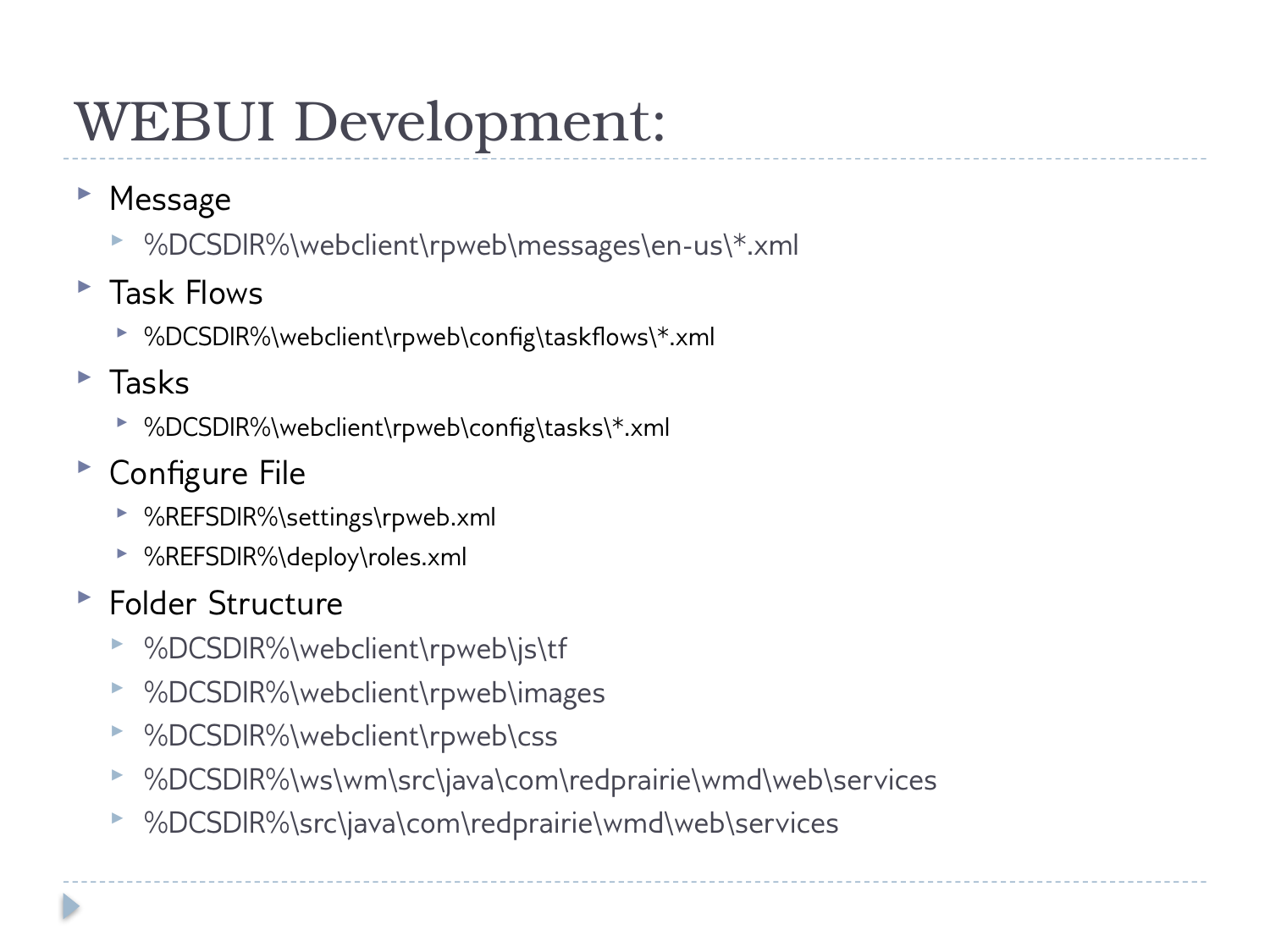

# WEBUI Development:
Message
%DCSDIR%\webclient\rpweb\messages\en-us\*.xml
Task Flows
%DCSDIR%\webclient\rpweb\config\taskflows\*.xml
Tasks
%DCSDIR%\webclient\rpweb\config\tasks\*.xml
Configure File
%REFSDIR%\settings\rpweb.xml
%REFSDIR%\deploy\roles.xml
Folder Structure
%DCSDIR%\webclient\rpweb\js\tf
%DCSDIR%\webclient\rpweb\images
%DCSDIR%\webclient\rpweb\css
%DCSDIR%\ws\wm\src\java\com\redprairie\wmd\web\services
%DCSDIR%\src\java\com\redprairie\wmd\web\services